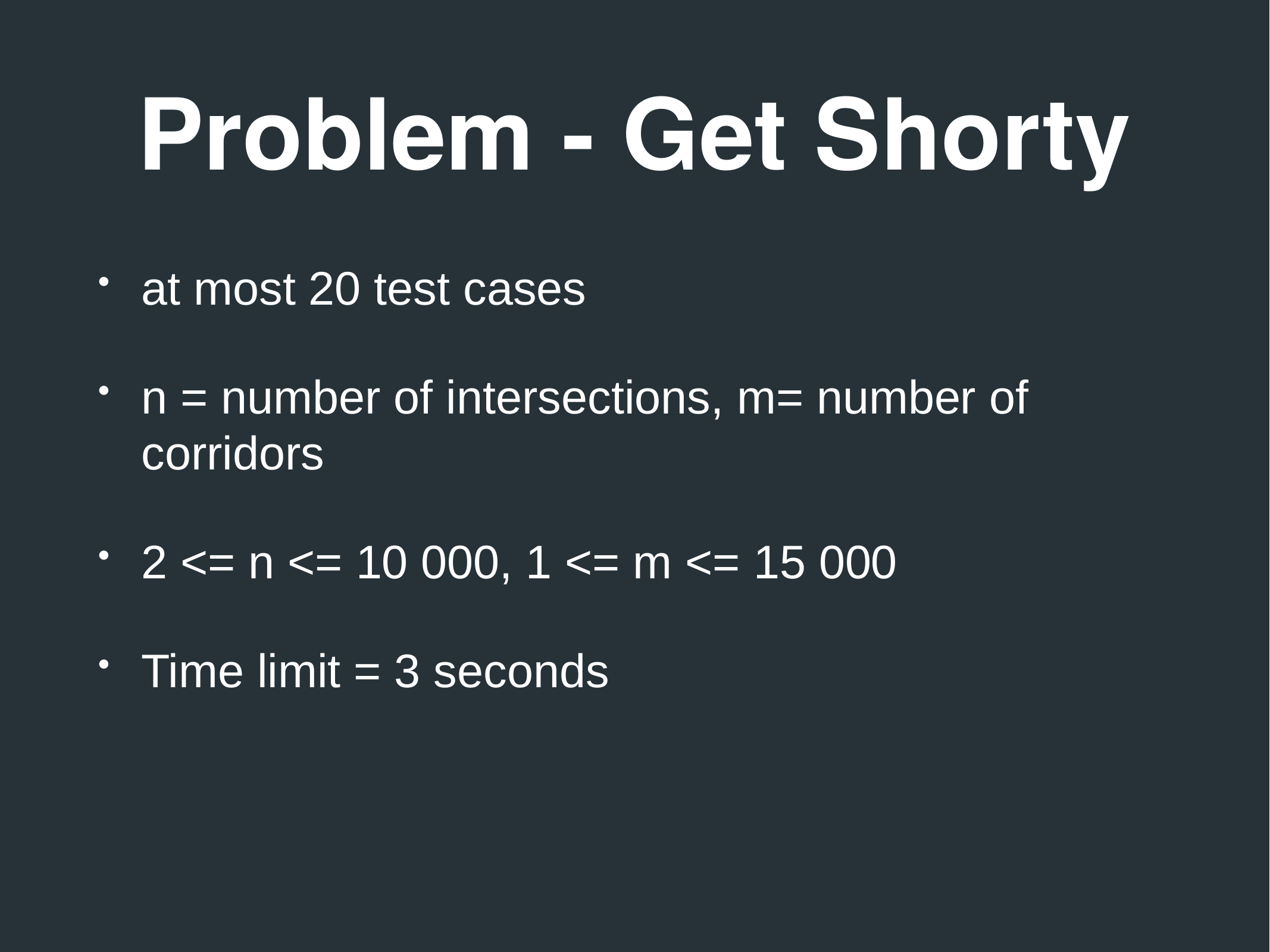

# Problem - Get Shorty
at most 20 test cases
n = number of intersections, m= number of corridors
2 <= n <= 10 000, 1 <= m <= 15 000
Time limit = 3 seconds